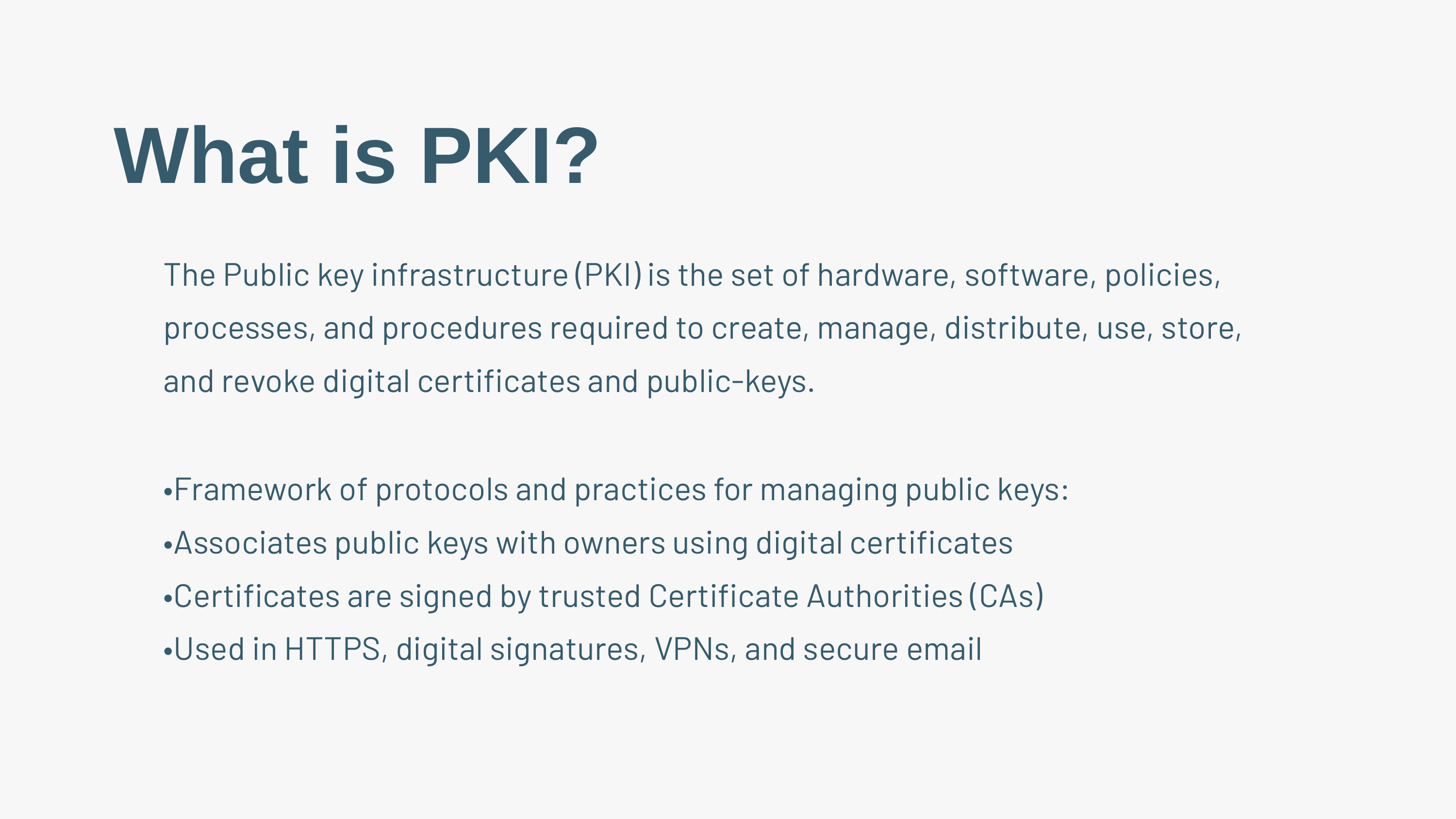

What is PKI?
The Public key infrastructure (PKI) is the set of hardware, software, policies, processes, and procedures required to create, manage, distribute, use, store, and revoke digital certificates and public-keys.
•Framework of protocols and practices for managing public keys:
•Associates public keys with owners using digital certificates
•Certificates are signed by trusted Certificate Authorities (CAs)
•Used in HTTPS, digital signatures, VPNs, and secure email